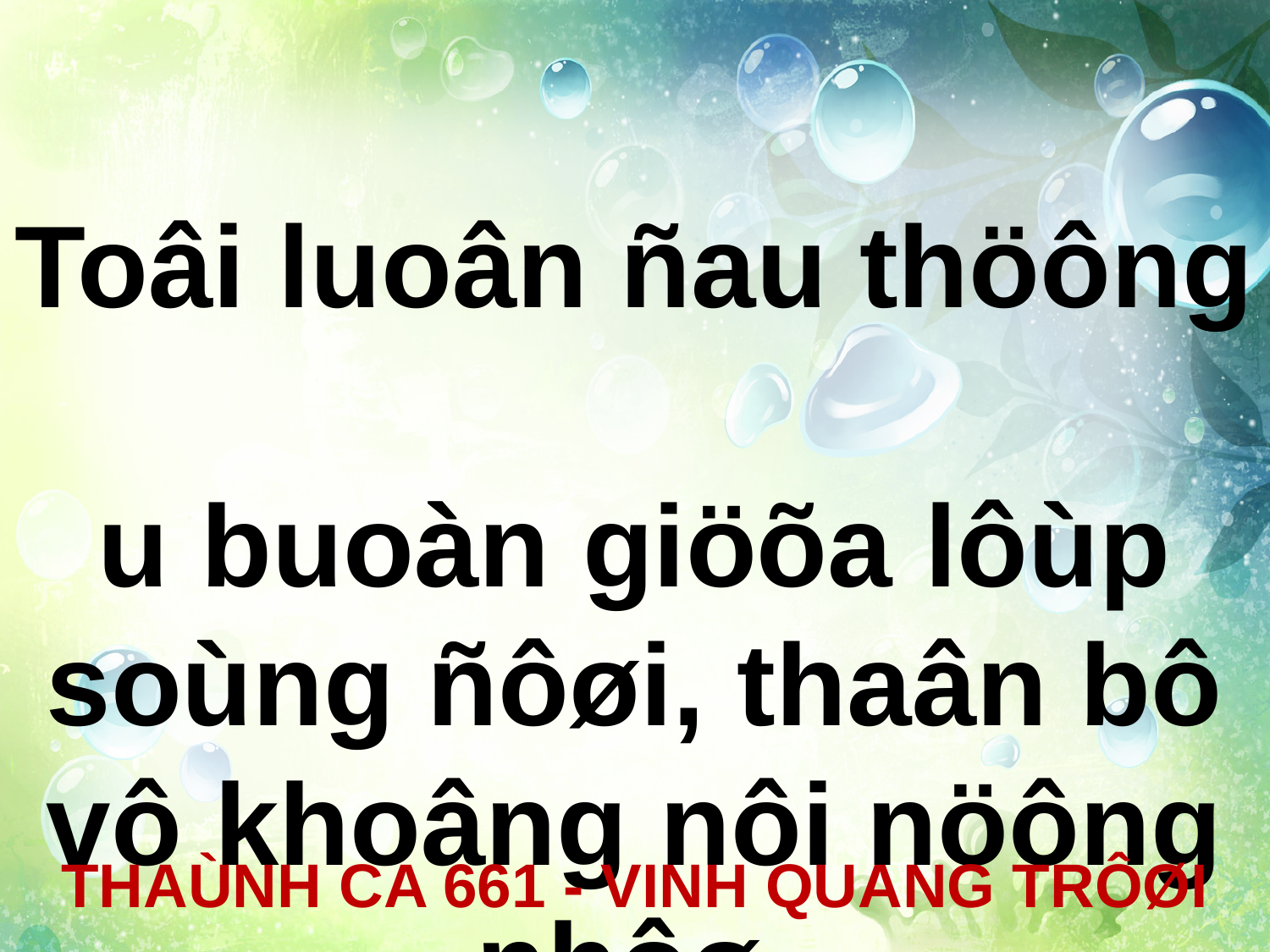

Toâi luoân ñau thöông
u buoàn giöõa lôùp soùng ñôøi, thaân bô vô khoâng nôi nöông nhôø.
THAÙNH CA 661 - VINH QUANG TRÔØI